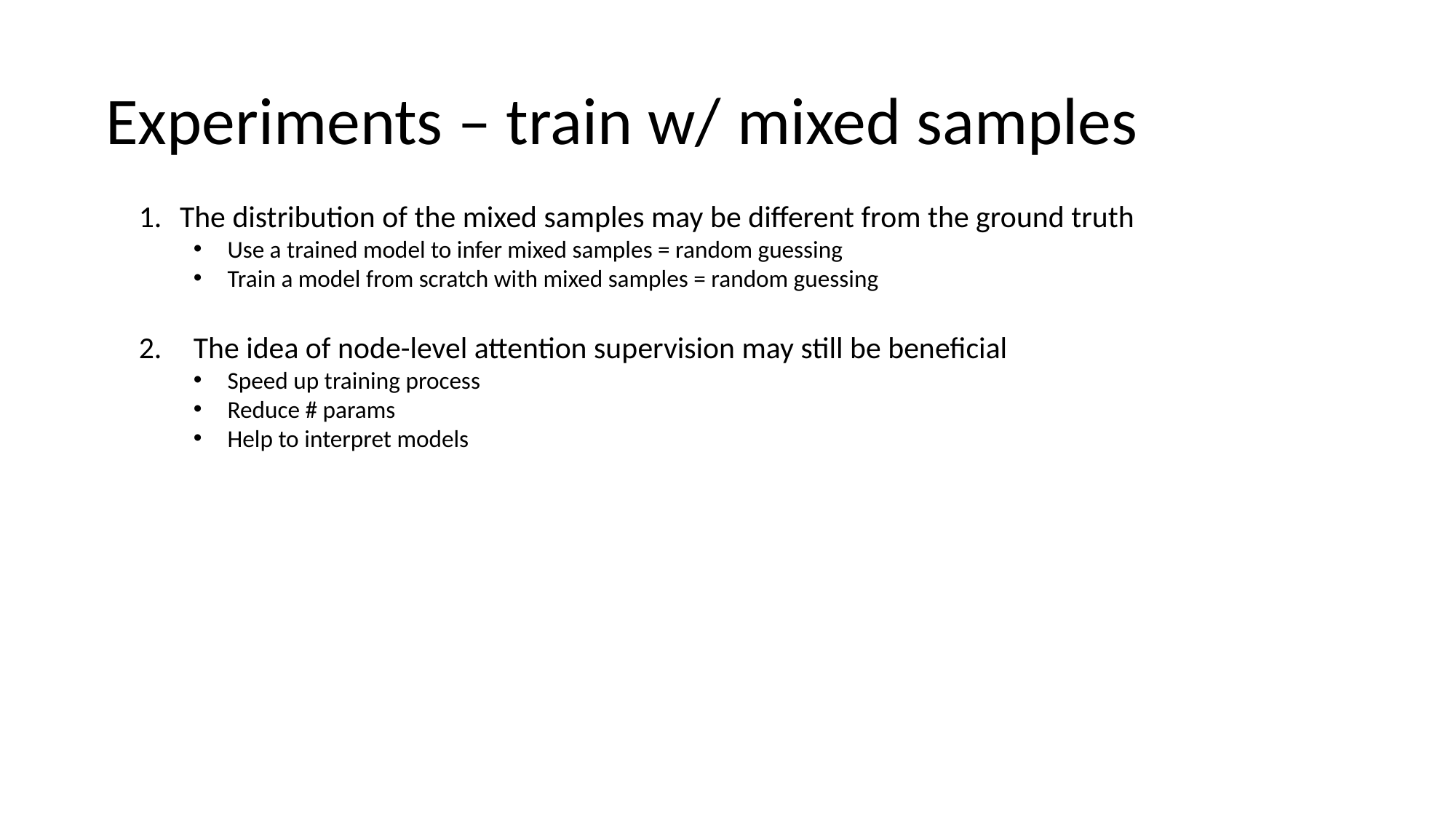

# Experiments – train w/ mixed samples
The distribution of the mixed samples may be different from the ground truth
Use a trained model to infer mixed samples = random guessing
Train a model from scratch with mixed samples = random guessing

The idea of node-level attention supervision may still be beneficial
Speed up training process
Reduce # params
Help to interpret models